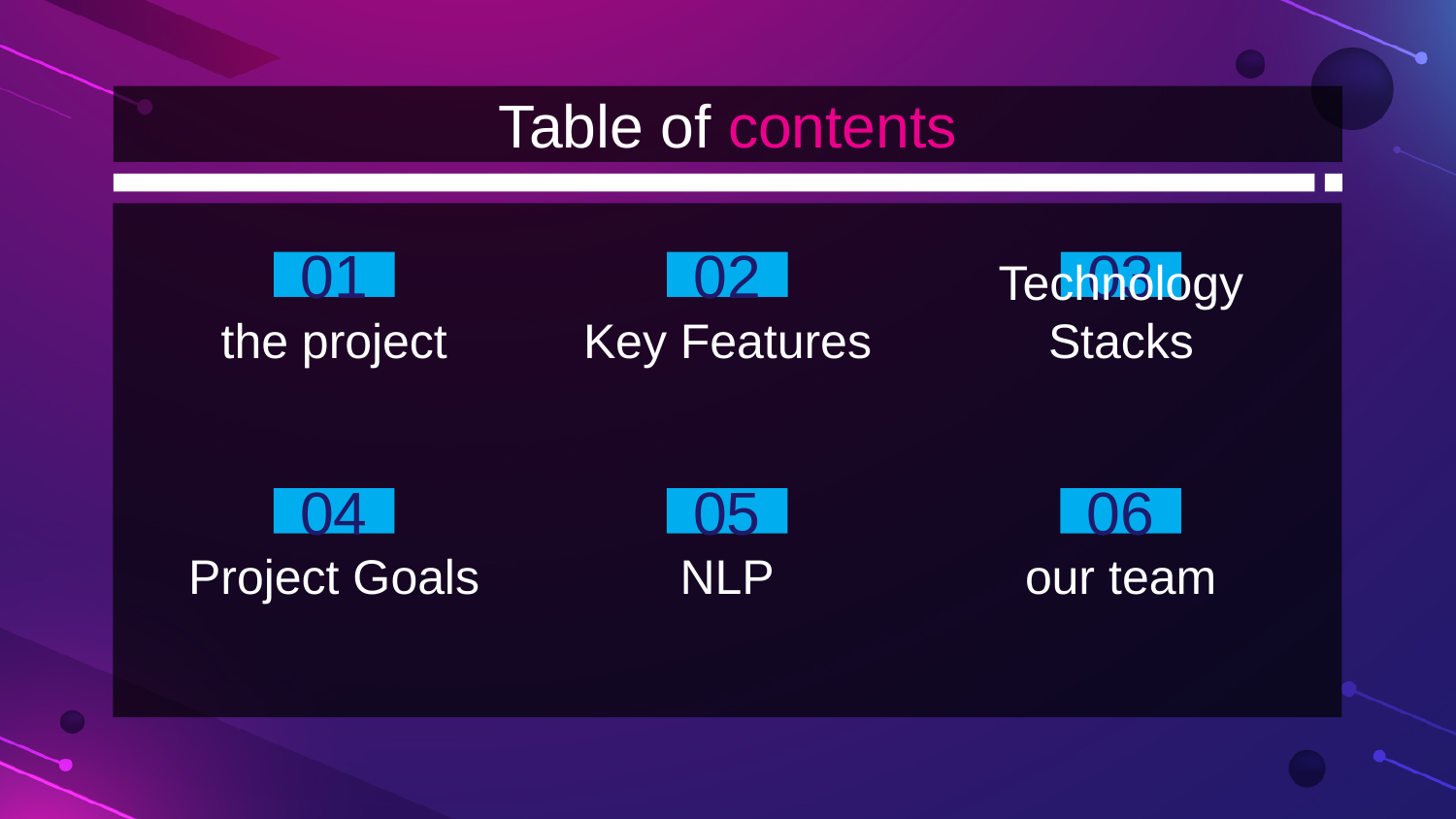

# Table of contents

02
01
03
the project
Key Features
Technology Stacks
04
05
06
Project Goals
NLP
our team